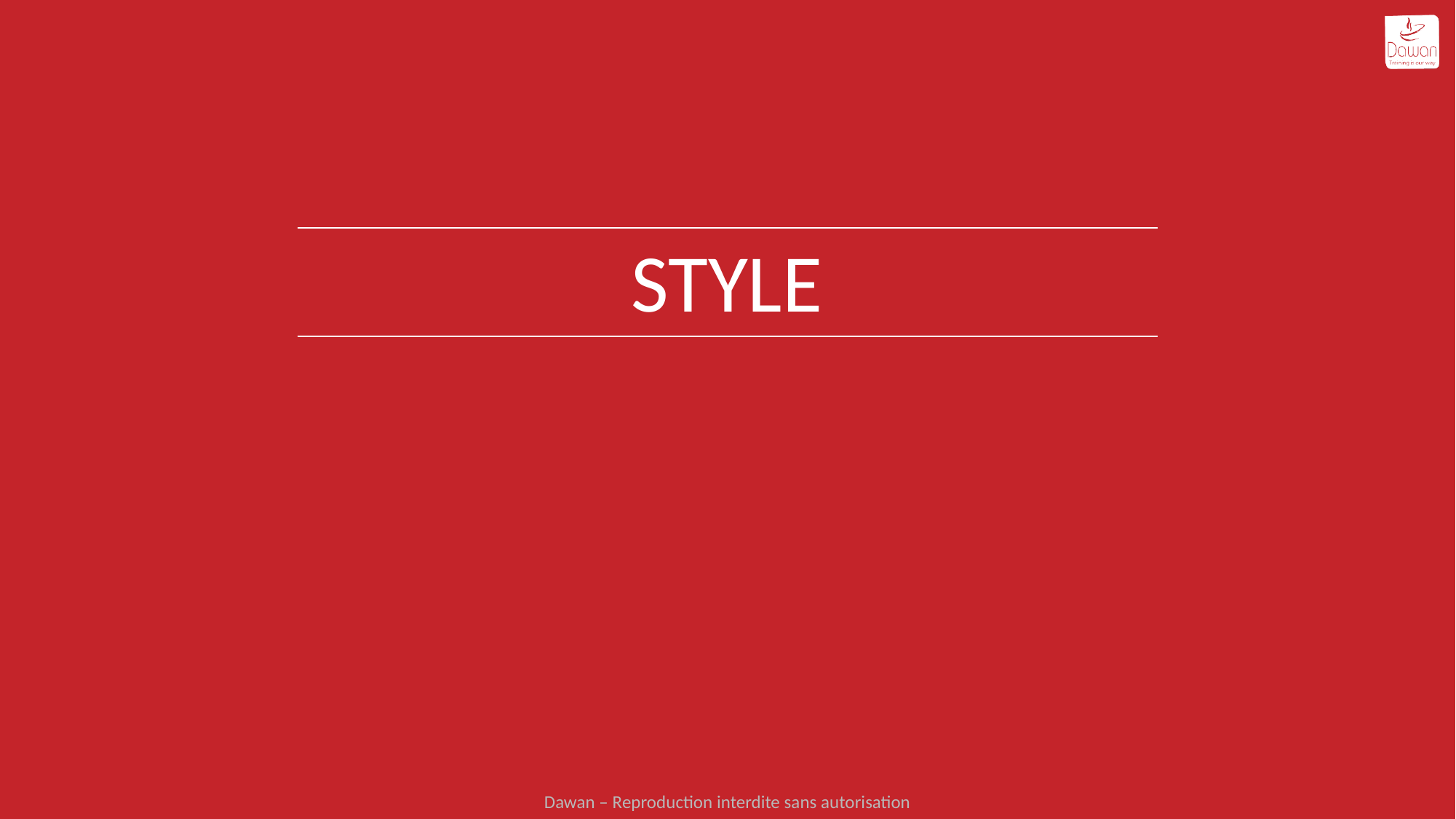

# Style

Dawan – Reproduction interdite sans autorisation